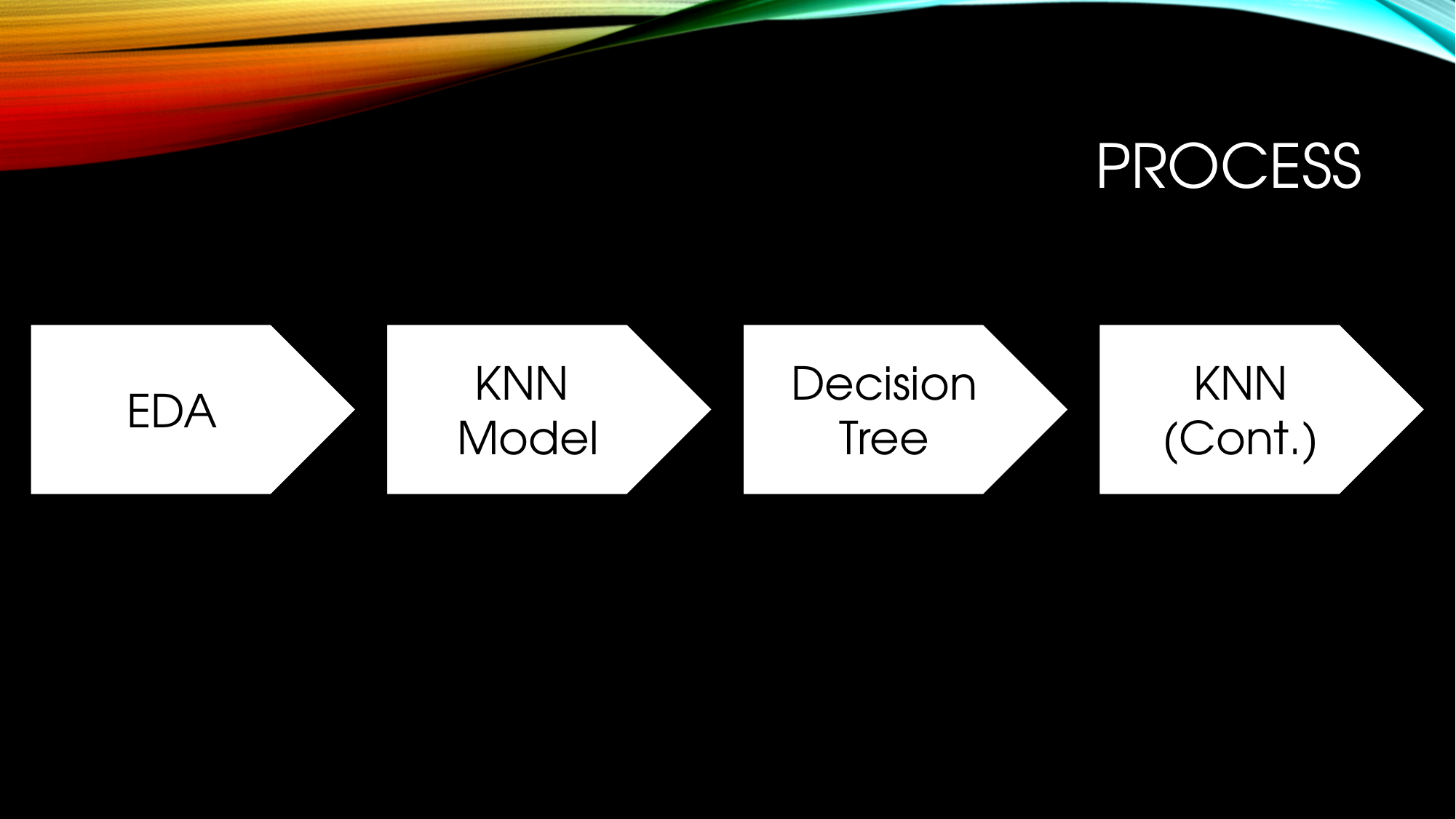

# Process
EDA
KNN
Model
Decision Tree
KNN (Cont.)